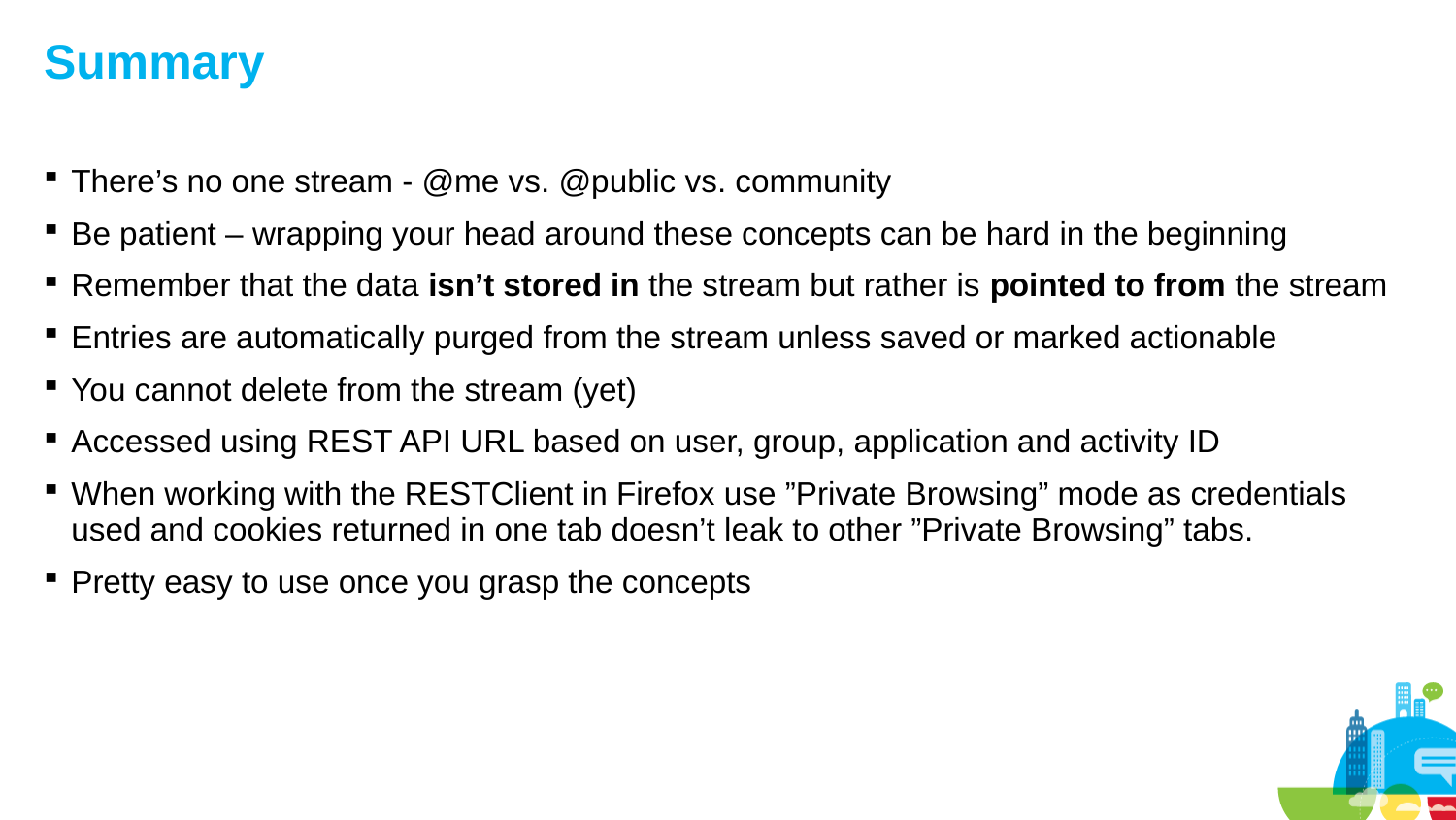

# Summary
There’s no one stream - @me vs. @public vs. community
Be patient – wrapping your head around these concepts can be hard in the beginning
Remember that the data isn’t stored in the stream but rather is pointed to from the stream
Entries are automatically purged from the stream unless saved or marked actionable
You cannot delete from the stream (yet)
Accessed using REST API URL based on user, group, application and activity ID
When working with the RESTClient in Firefox use ”Private Browsing” mode as credentials used and cookies returned in one tab doesn’t leak to other ”Private Browsing” tabs.
Pretty easy to use once you grasp the concepts